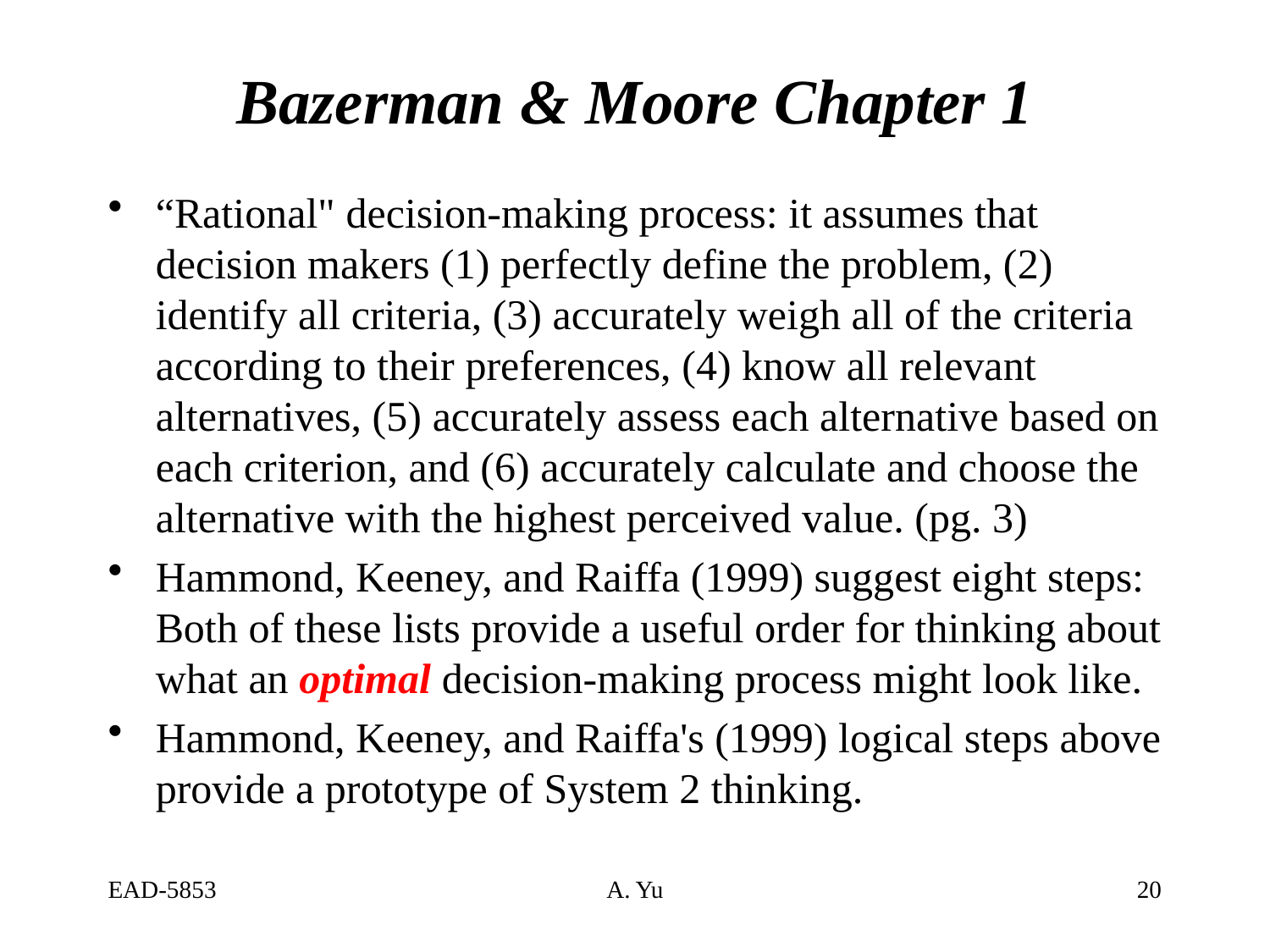

# Bazerman & Moore Chapter 1
“Rational" decision-making process: it assumes that decision makers (1) perfectly define the problem, (2) identify all criteria, (3) accurately weigh all of the criteria according to their preferences, (4) know all relevant alternatives, (5) accurately assess each alternative based on each criterion, and (6) accurately calculate and choose the alternative with the highest perceived value. (pg. 3)
Hammond, Keeney, and Raiffa (1999) suggest eight steps: Both of these lists provide a useful order for thinking about what an optimal decision-making process might look like.
Hammond, Keeney, and Raiffa's (1999) logical steps above provide a prototype of System 2 thinking.
EAD-5853
A. Yu
20